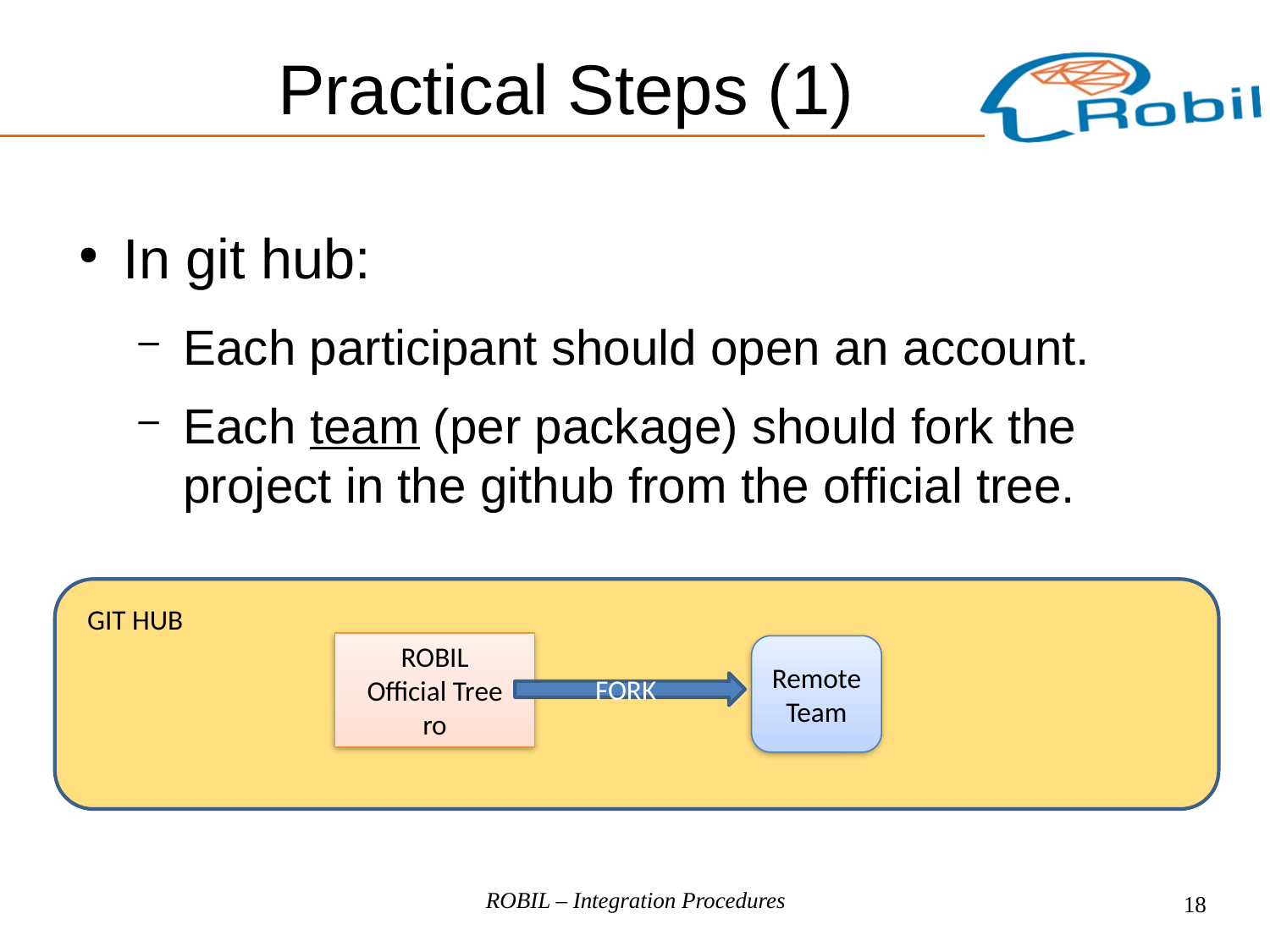

Practical Steps (1)
In git hub:
Each participant should open an account.
Each team (per package) should fork the project in the github from the official tree.

GIT HUB
ROBIL
Official Tree
ro
RemoteTeam
FORK
ROBIL – Integration Procedures
18